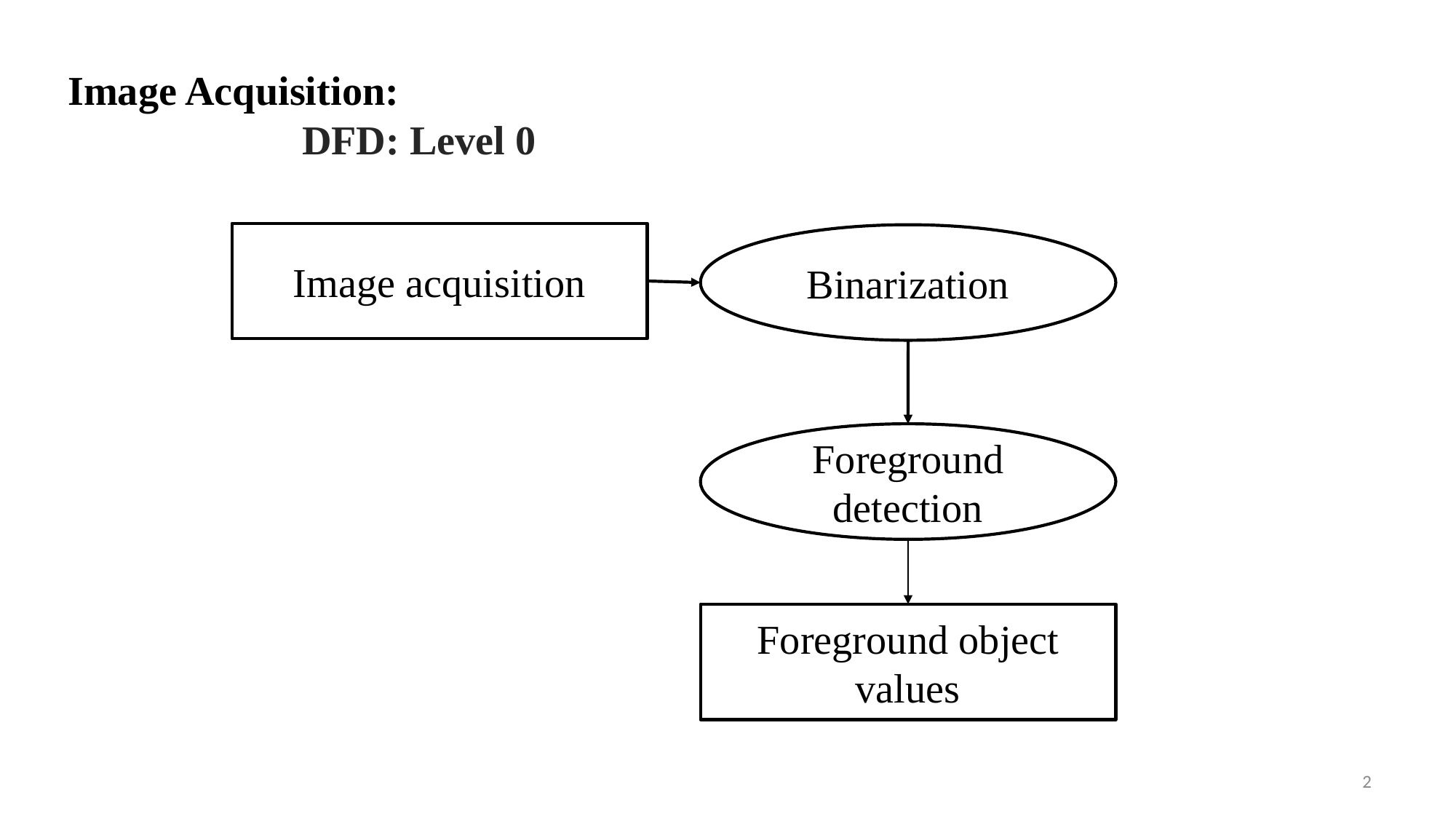

Image Acquisition:
                       DFD: Level 0
Image acquisition
Binarization
Foreground detection
Foreground object values
2